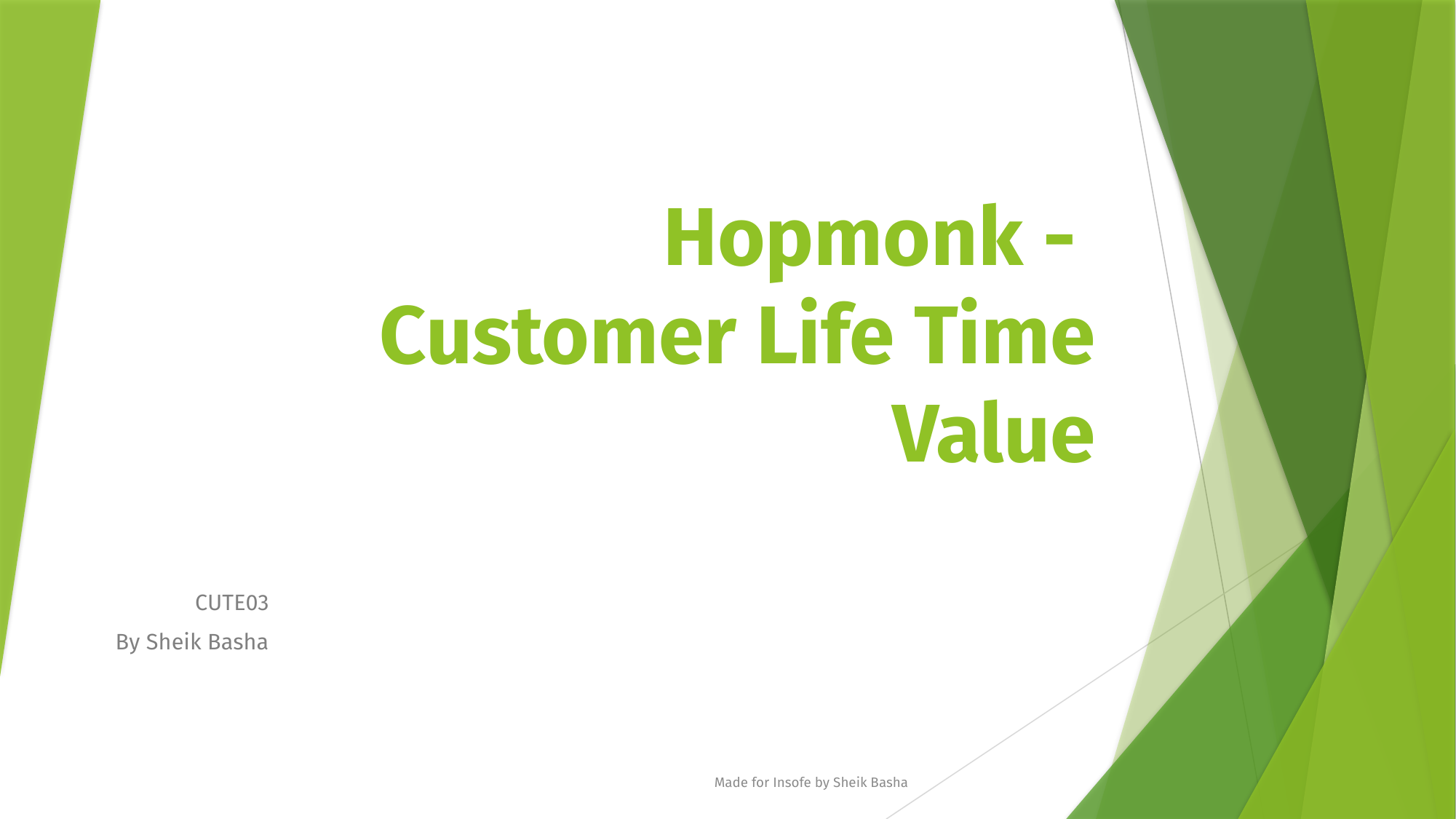

# Hopmonk - Customer Life Time Value
CUTE03
By Sheik Basha
Made for Insofe by Sheik Basha